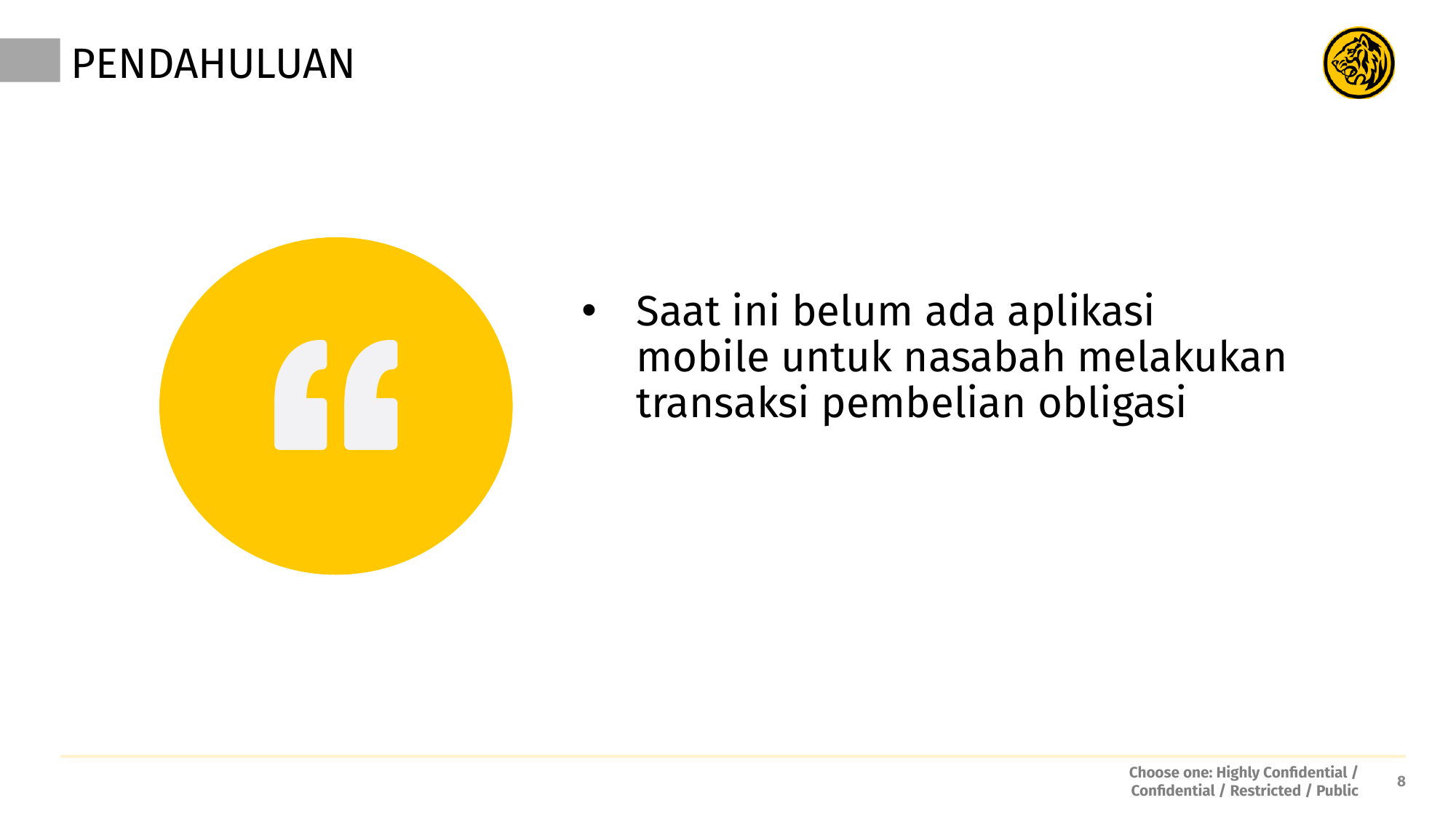

# PENDAHULUAN
Saat ini belum ada aplikasi mobile untuk nasabah melakukan transaksi pembelian obligasi

Choose one: Highly Confidential / Confidential / Restricted / Public
8